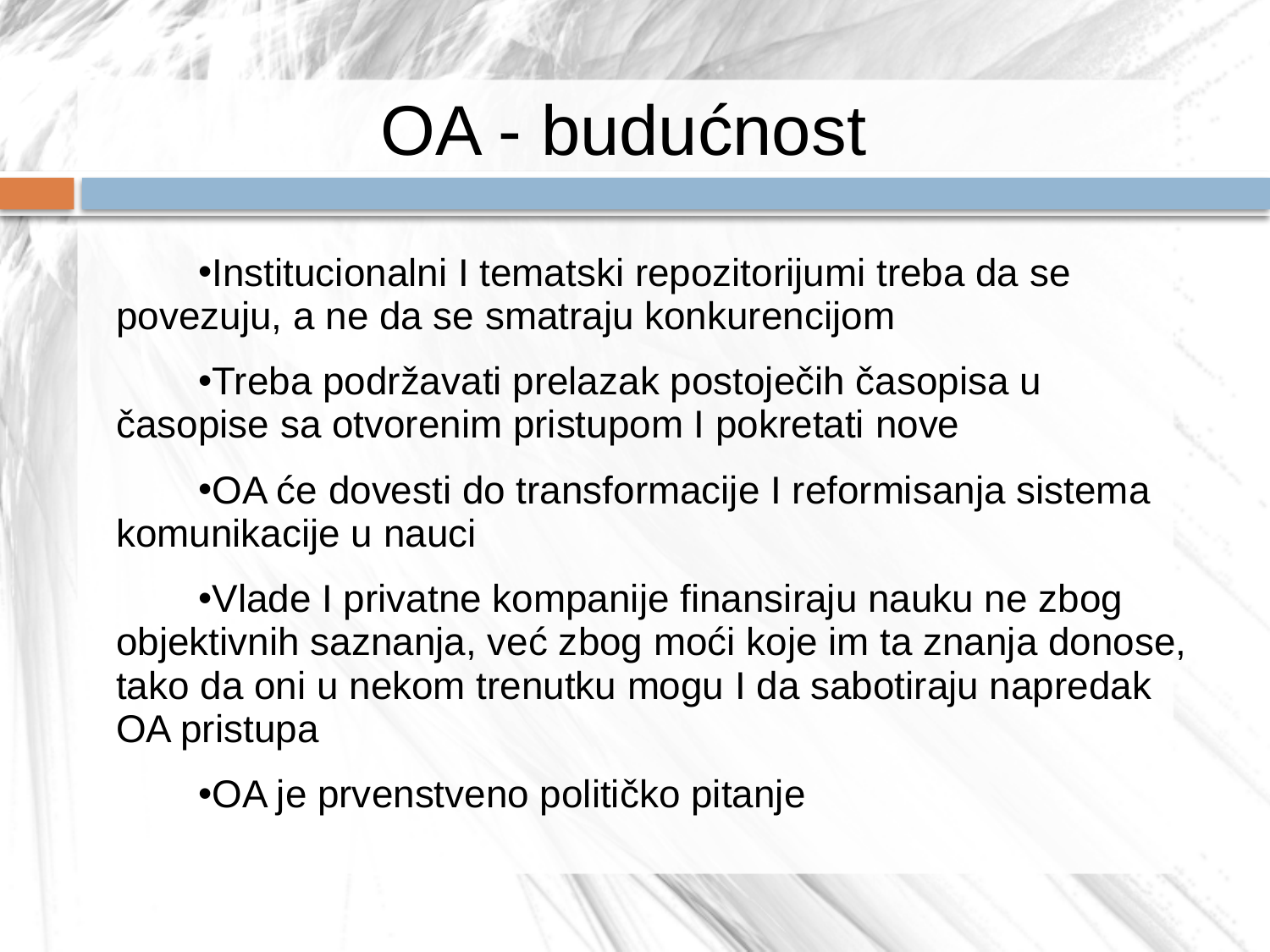

# OA - budućnost
Institucionalni I tematski repozitorijumi treba da se povezuju, a ne da se smatraju konkurencijom
Treba podržavati prelazak postoječih časopisa u časopise sa otvorenim pristupom I pokretati nove
OA će dovesti do transformacije I reformisanja sistema komunikacije u nauci
Vlade I privatne kompanije finansiraju nauku ne zbog objektivnih saznanja, već zbog moći koje im ta znanja donose, tako da oni u nekom trenutku mogu I da sabotiraju napredak OA pristupa
OA je prvenstveno političko pitanje